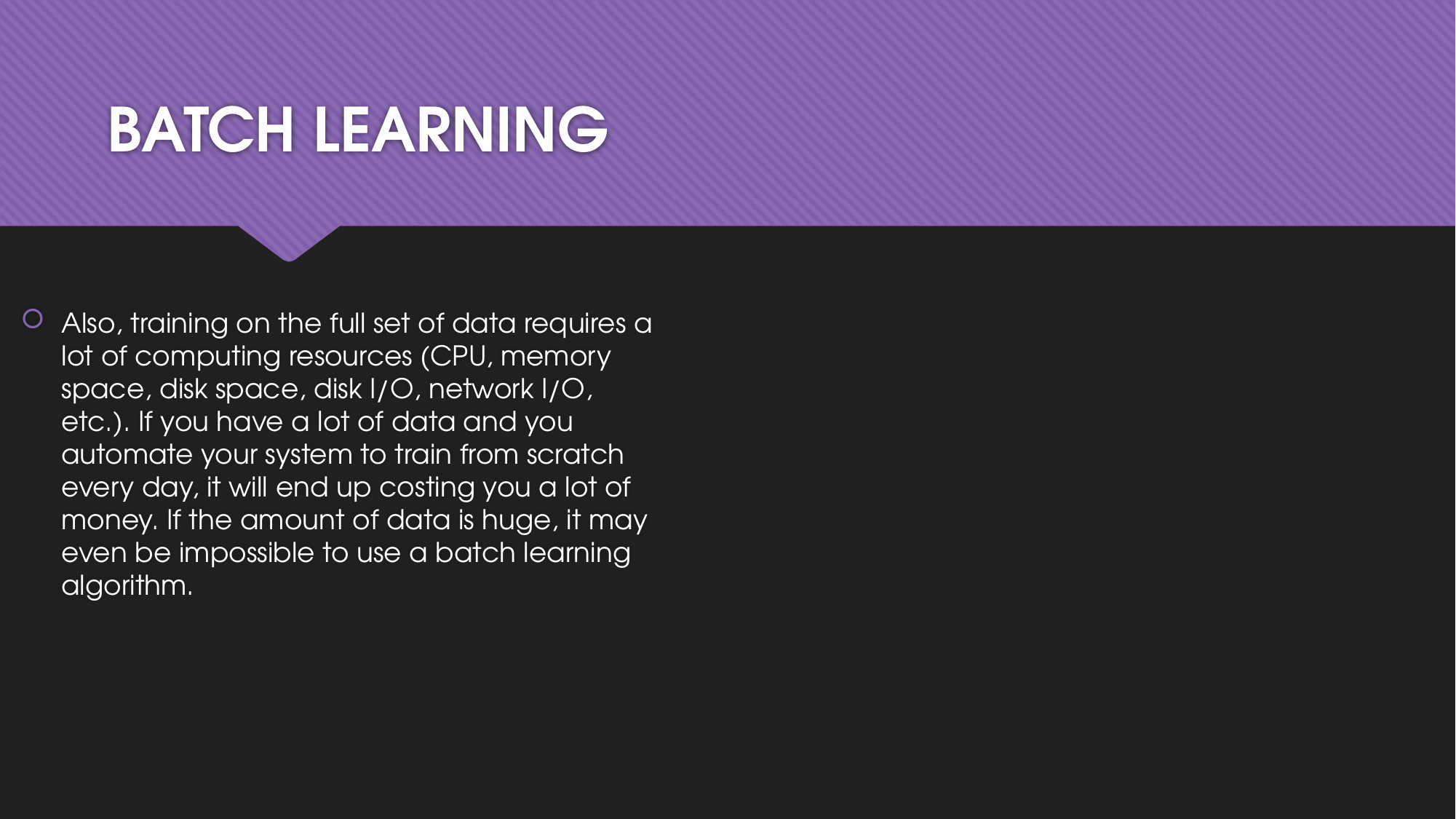

# BATCH LEARNING
Also, training on the full set of data requires a lot of computing resources (CPU, memory space, disk space, disk I/O, network I/O, etc.). If you have a lot of data and you automate your system to train from scratch every day, it will end up costing you a lot of money. If the amount of data is huge, it may even be impossible to use a batch learning algorithm.